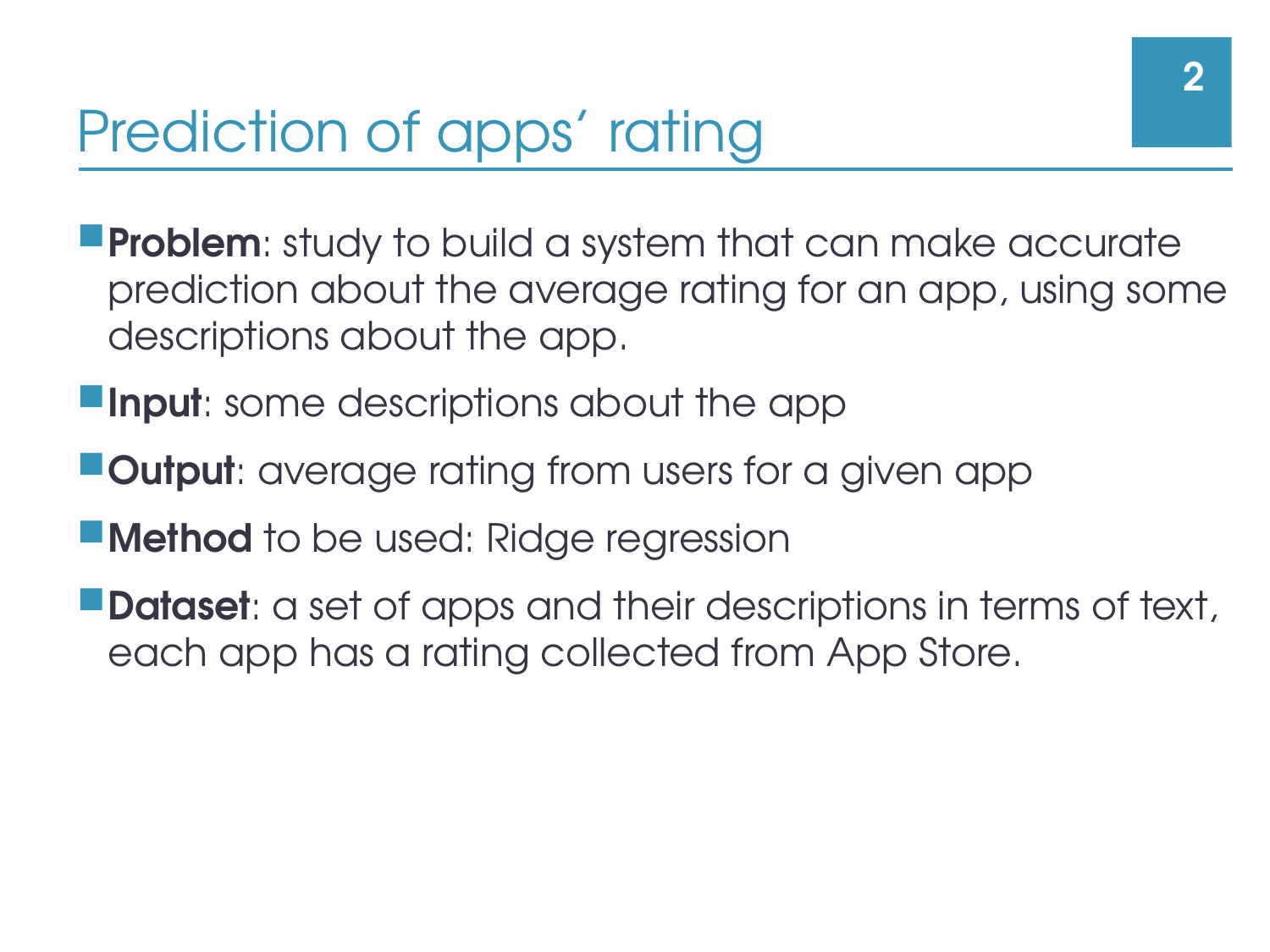

2
# Prediction of apps’ rating

Problem: study to build a system that can make accurate prediction about the average rating for an app, using some descriptions about the app.
Input: some descriptions about the app
Output: average rating from users for a given app
Method to be used: Ridge regression
Dataset: a set of apps and their descriptions in terms of text, each app has a rating collected from App Store.